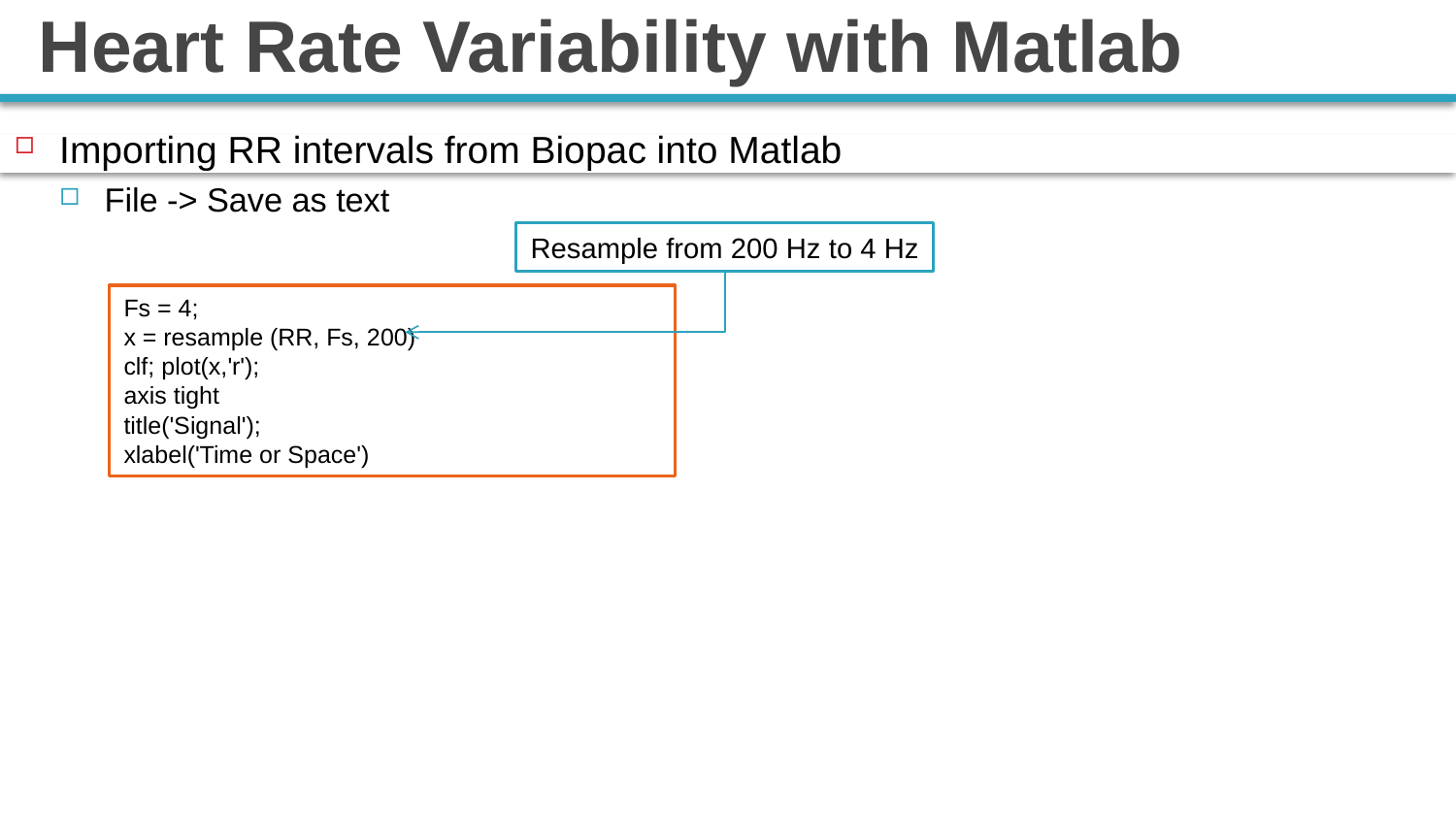

# Heart Rate Variability with Matlab
Importing RR intervals from Biopac into Matlab
File -> Save as text

Resample from 200 Hz to 4 Hz
Fs = 4;
x = resample (RR, Fs, 200)
clf; plot(x,'r');
axis tight
title('Signal');
xlabel('Time or Space')